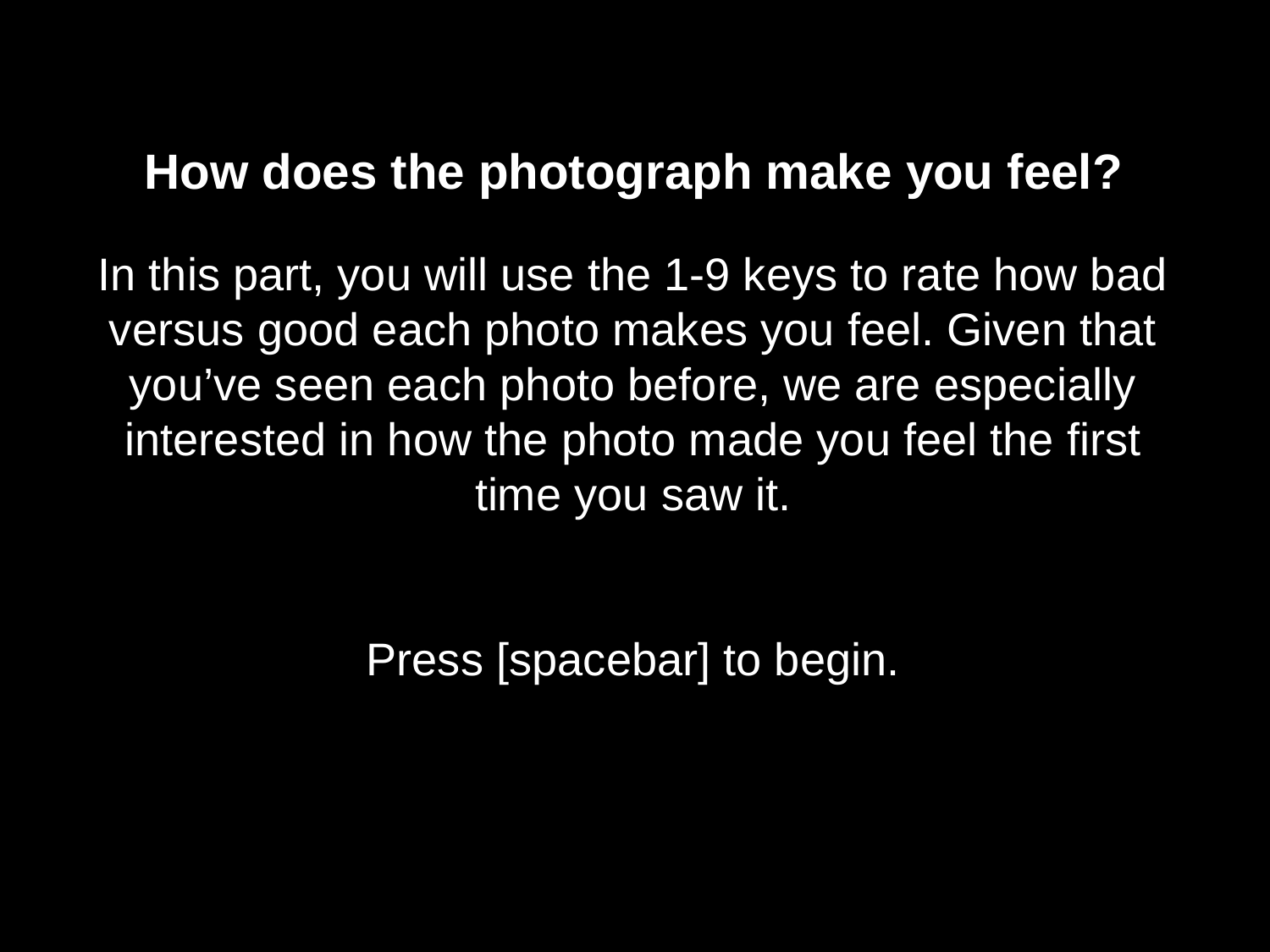

How does the photograph make you feel?
In this part, you will use the 1-9 keys to rate how bad versus good each photo makes you feel. Given that you’ve seen each photo before, we are especially interested in how the photo made you feel the first time you saw it.

Press [spacebar] to begin.